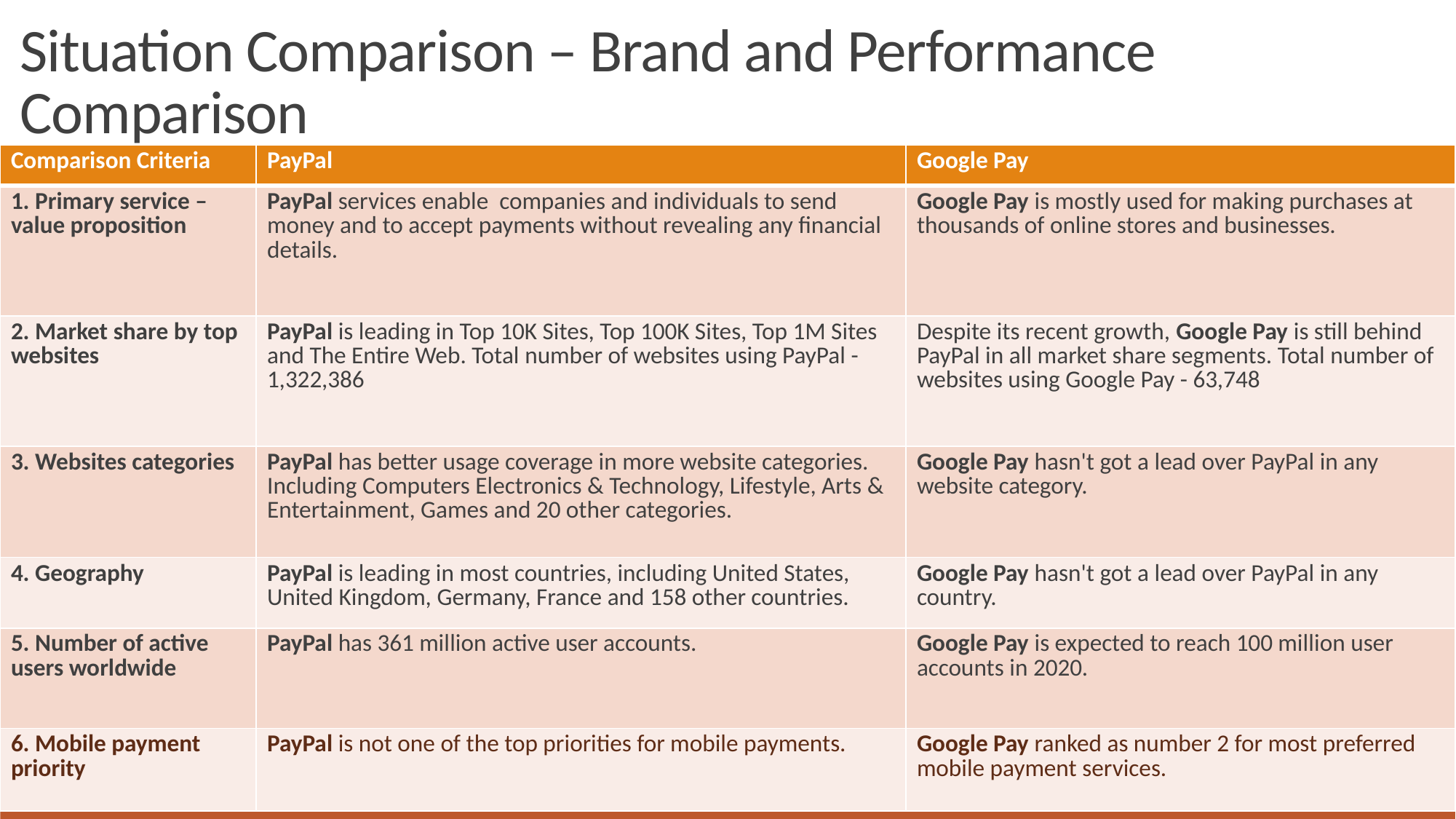

Situation Comparison – Brand and Performance Comparison
| Comparison Criteria | PayPal | Google Pay |
| --- | --- | --- |
| 1. Primary service – value proposition | PayPal services enable companies and individuals to send money and to accept payments without revealing any financial details. | Google Pay is mostly used for making purchases at thousands of online stores and businesses. |
| 2. Market share by top websites | PayPal is leading in Top 10K Sites, Top 100K Sites, Top 1M Sites and The Entire Web. Total number of websites using PayPal - 1,322,386 | Despite its recent growth, Google Pay is still behind PayPal in all market share segments. Total number of websites using Google Pay - 63,748 |
| 3. Websites categories | PayPal has better usage coverage in more website categories. Including Computers Electronics & Technology, Lifestyle, Arts & Entertainment, Games and 20 other categories. | Google Pay hasn't got a lead over PayPal in any website category. |
| 4. Geography | PayPal is leading in most countries, including United States, United Kingdom, Germany, France and 158 other countries. | Google Pay hasn't got a lead over PayPal in any country. |
| 5. Number of active users worldwide | PayPal has 361 million active user accounts. | Google Pay is expected to reach 100 million user accounts in 2020. |
| 6. Mobile payment priority | PayPal is not one of the top priorities for mobile payments. | Google Pay ranked as number 2 for most preferred mobile payment services. |